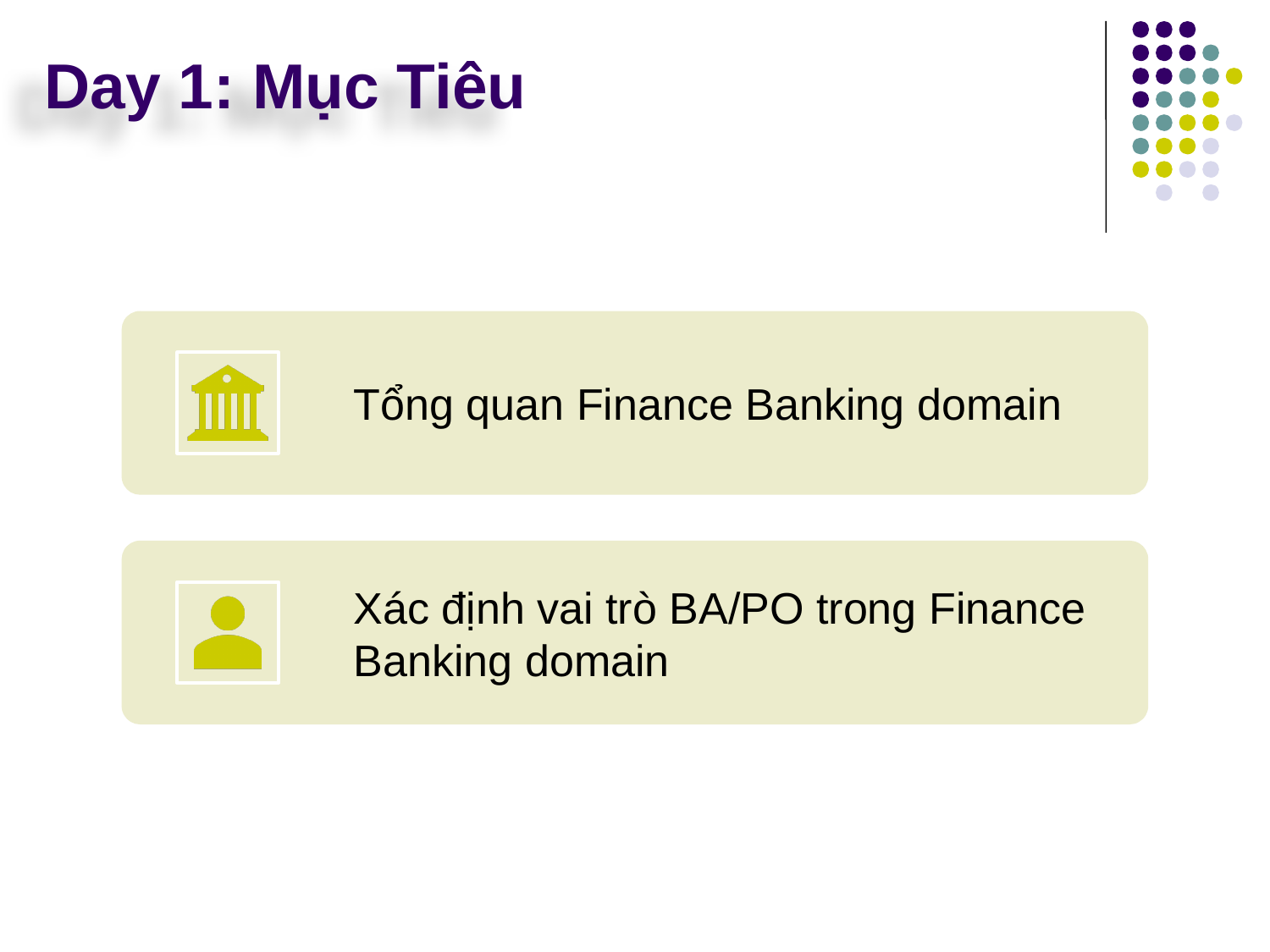

# Day 1: Mục Tiêu
Tổng quan Finance Banking domain
Xác định vai trò BA/PO trong Finance Banking domain